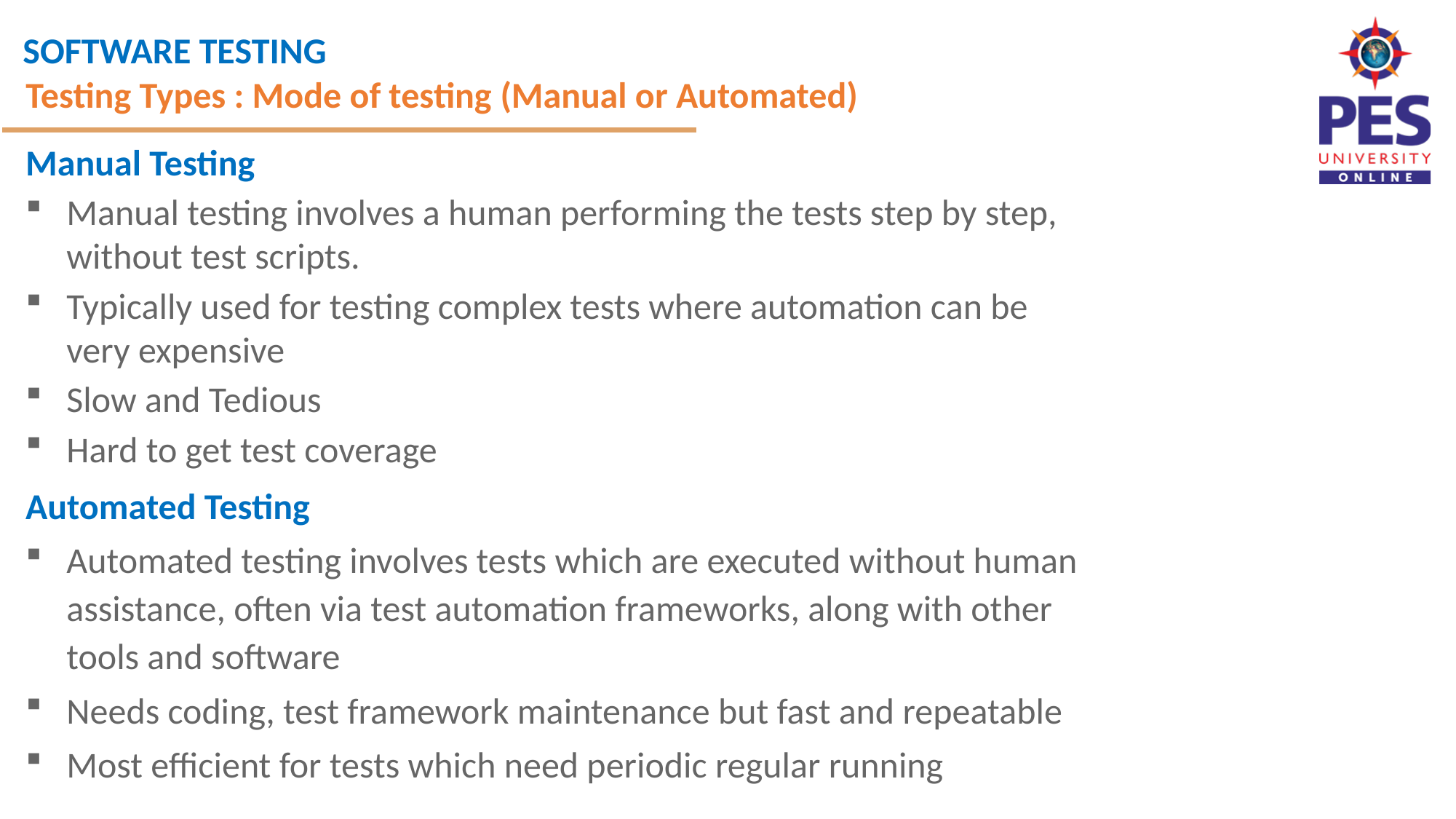

Testing Types : Mode of testing (Manual or Automated)
Manual Testing
Manual testing involves a human performing the tests step by step, without test scripts.
Typically used for testing complex tests where automation can be very expensive
Slow and Tedious
Hard to get test coverage
Automated Testing
Automated testing involves tests which are executed without human assistance, often via test automation frameworks, along with other tools and software
Needs coding, test framework maintenance but fast and repeatable
Most efficient for tests which need periodic regular running